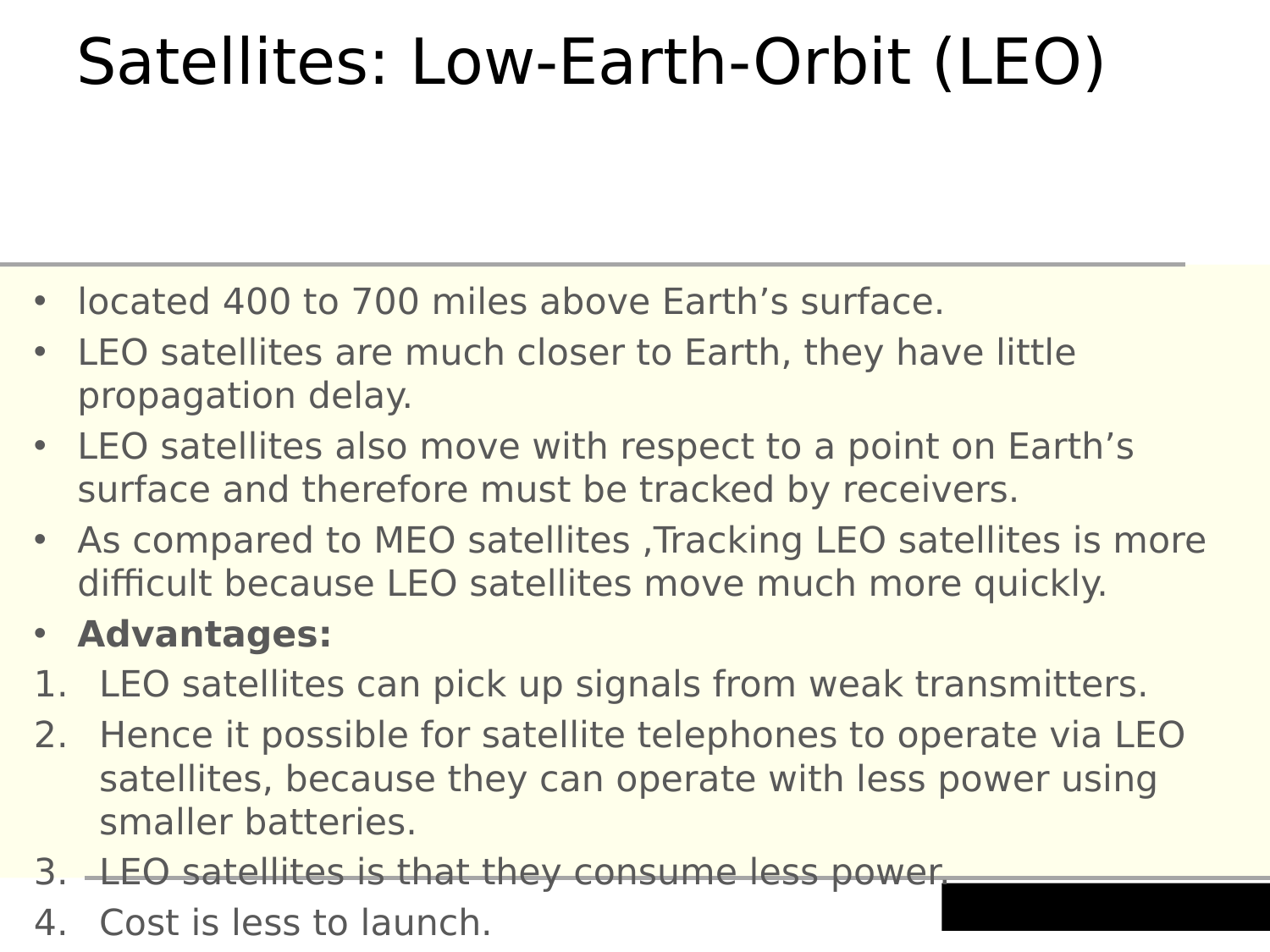

Satellites: Low-Earth-Orbit (LEO)

located 400 to 700 miles above Earth’s surface.
LEO satellites are much closer to Earth, they have little propagation delay.
LEO satellites also move with respect to a point on Earth’s surface and therefore must be tracked by receivers.
As compared to MEO satellites ,Tracking LEO satellites is more difficult because LEO satellites move much more quickly.
Advantages:
LEO satellites can pick up signals from weak transmitters.
Hence it possible for satellite telephones to operate via LEO satellites, because they can operate with less power using smaller batteries.
LEO satellites is that they consume less power.
Cost is less to launch.